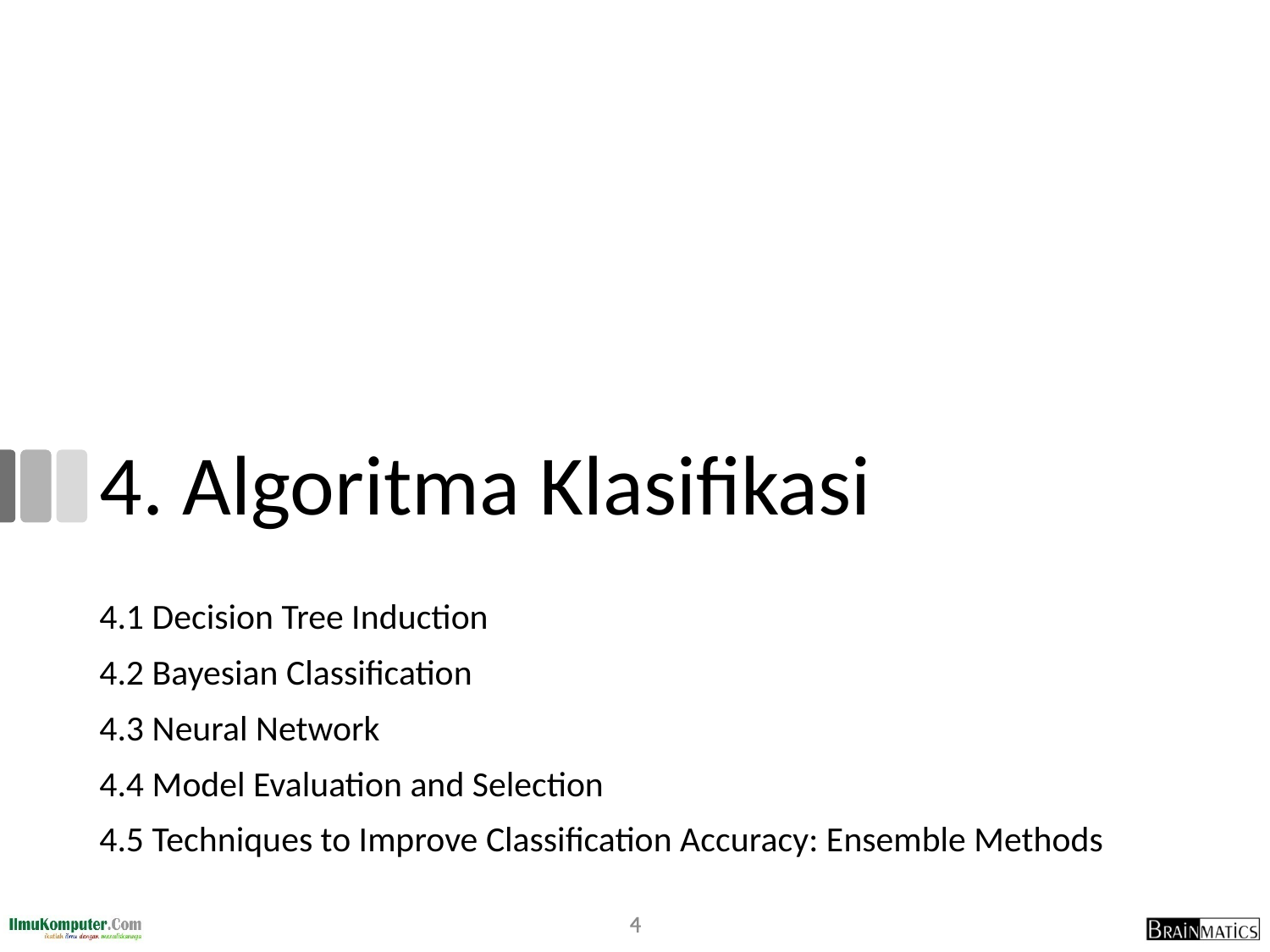

# 4. Algoritma Klasifikasi
4.1 Decision Tree Induction
4.2 Bayesian Classification
4.3 Neural Network
4.4 Model Evaluation and Selection
4.5 Techniques to Improve Classification Accuracy: Ensemble Methods

4